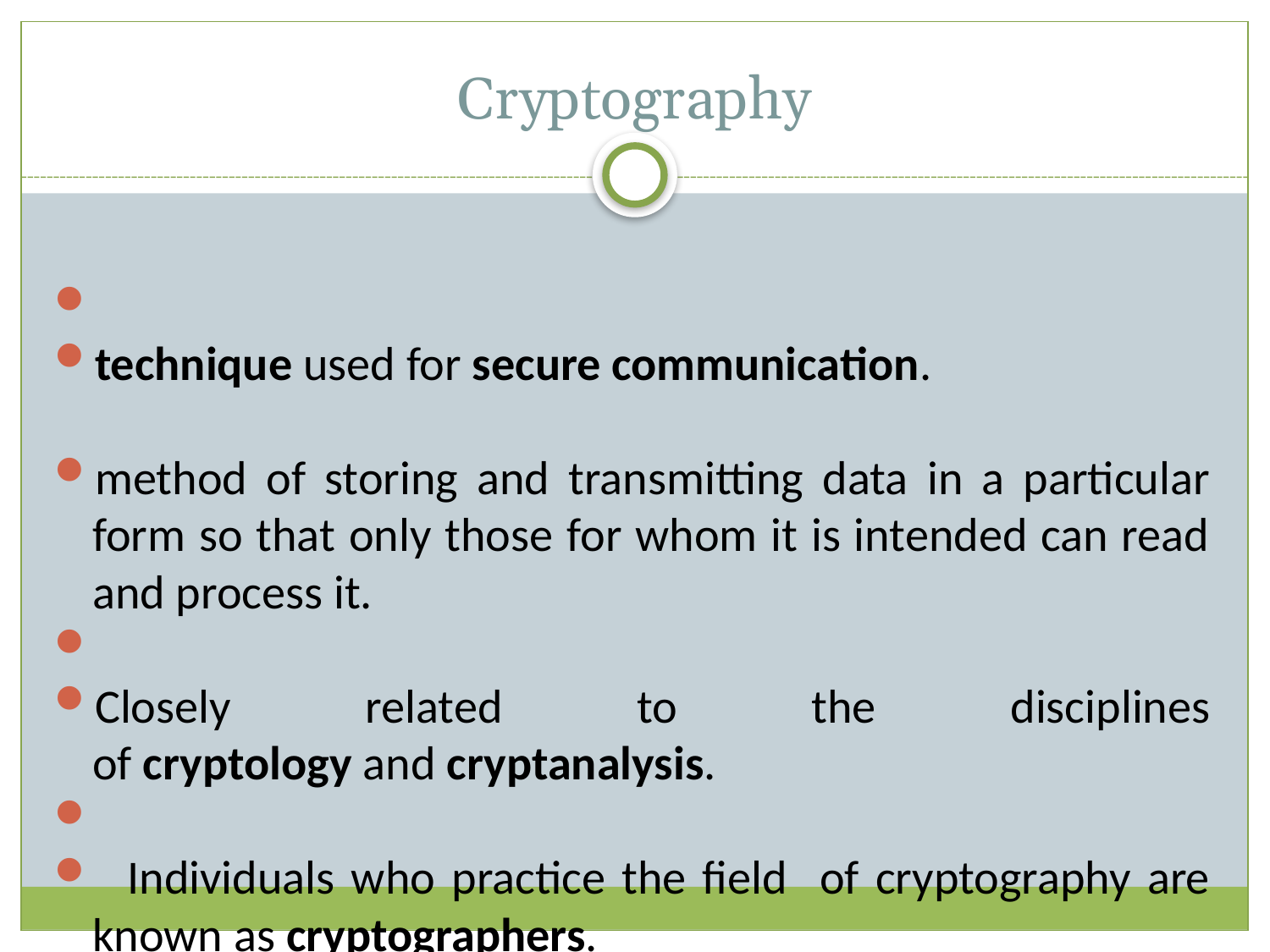

Cryptography

technique used for secure communication.

method of storing and transmitting data in a particular form so that only those for whom it is intended can read and process it.

Closely related to the disciplines of cryptology and cryptanalysis.

  Individuals who practice the field  of cryptography are known as cryptographers.